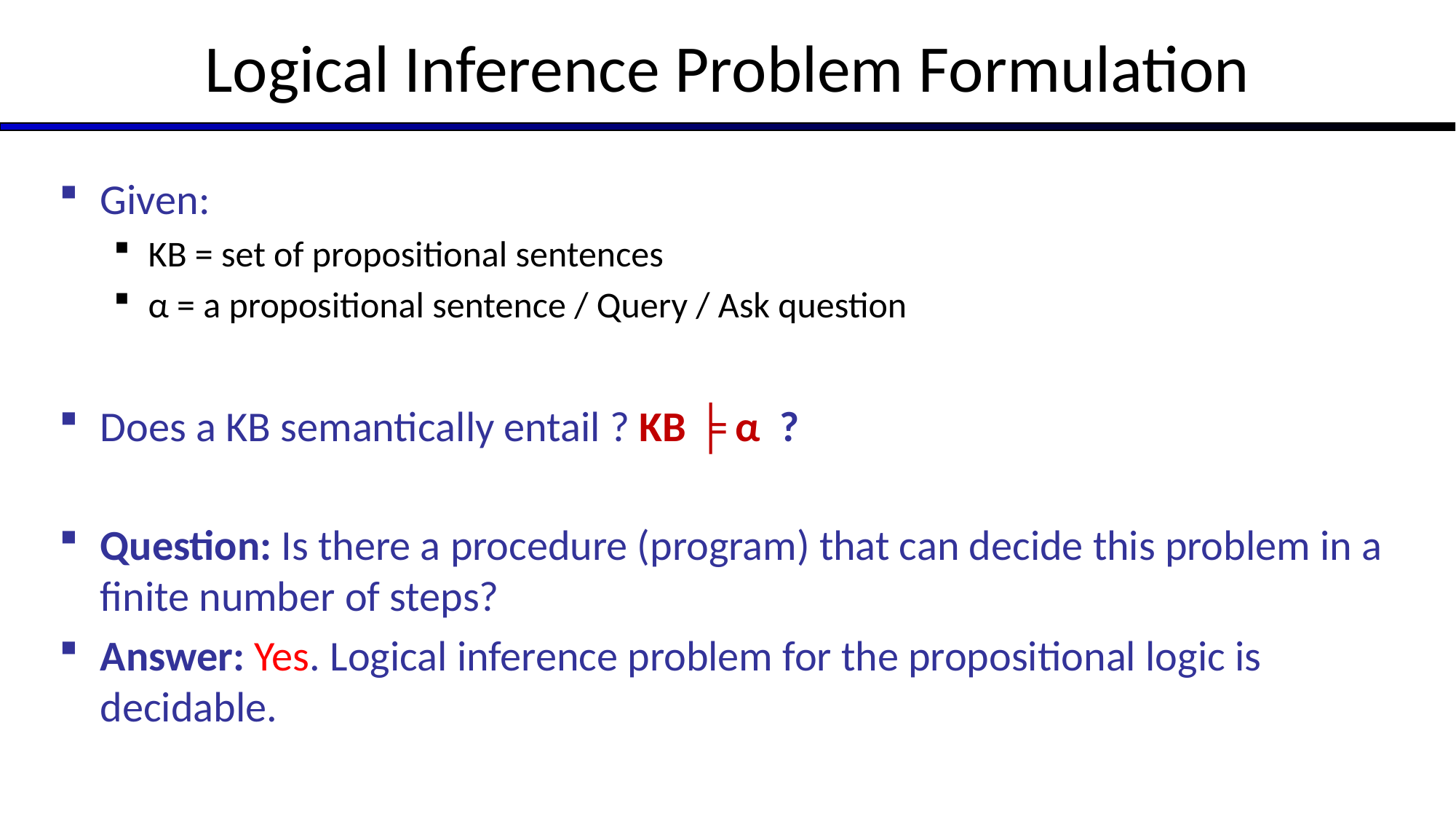

# Logical Inference Problem Formulation
Given:
KB = set of propositional sentences
α = a propositional sentence / Query / Ask question

Does a KB semantically entail ? KB ╞ α  ?

Question: Is there a procedure (program) that can decide this problem in a finite number of steps?
Answer: Yes. Logical inference problem for the propositional logic is decidable.